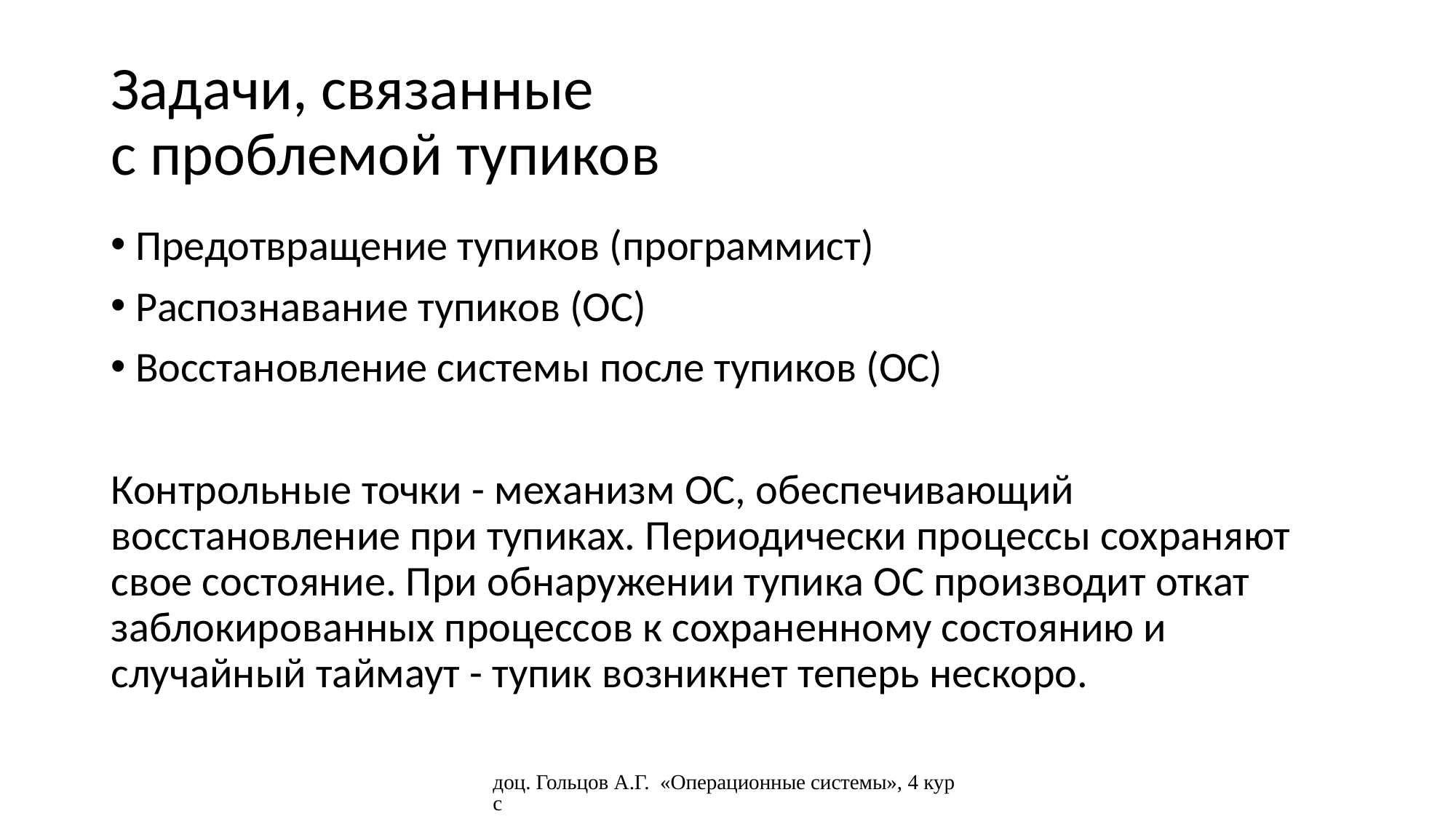

# Задачи, связанные с проблемой тупиков
 Предотвращение тупиков (программист)
 Распознавание тупиков (ОС)
 Восстановление системы после тупиков (ОС)

Контрольные точки - механизм ОС, обеспечивающий восстановление при тупиках. Периодически процессы сохраняют свое состояние. При обнаружении тупика ОС производит откат заблокированных процессов к сохраненному состоянию и случайный таймаут - тупик возникнет теперь нескоро.
доц. Гольцов А.Г.  «Операционные системы», 4 курс